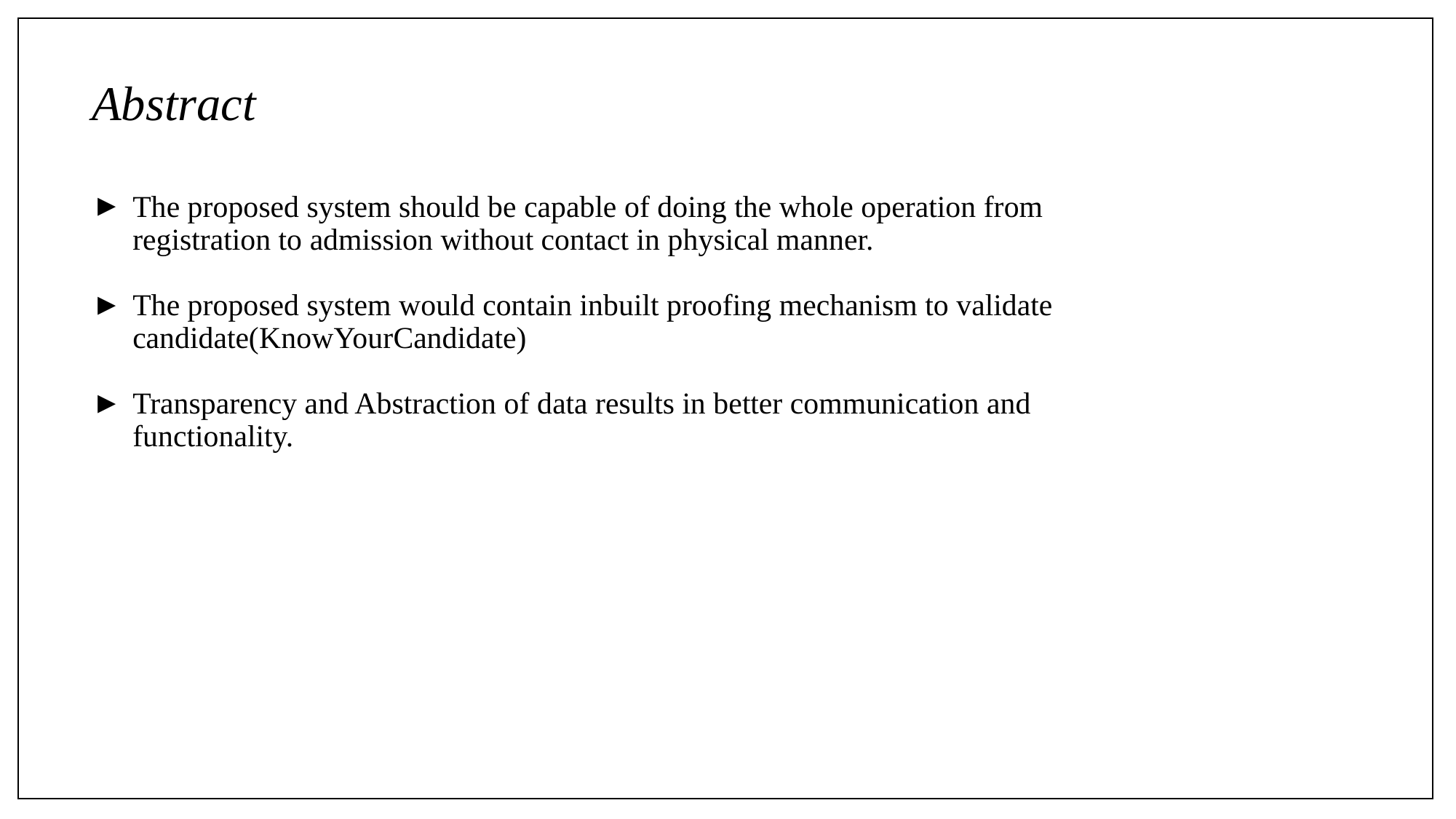

# Abstract
The proposed system should be capable of doing the whole operation from registration to admission without contact in physical manner.

The proposed system would contain inbuilt proofing mechanism to validate candidate(KnowYourCandidate)

Transparency and Abstraction of data results in better communication and functionality.